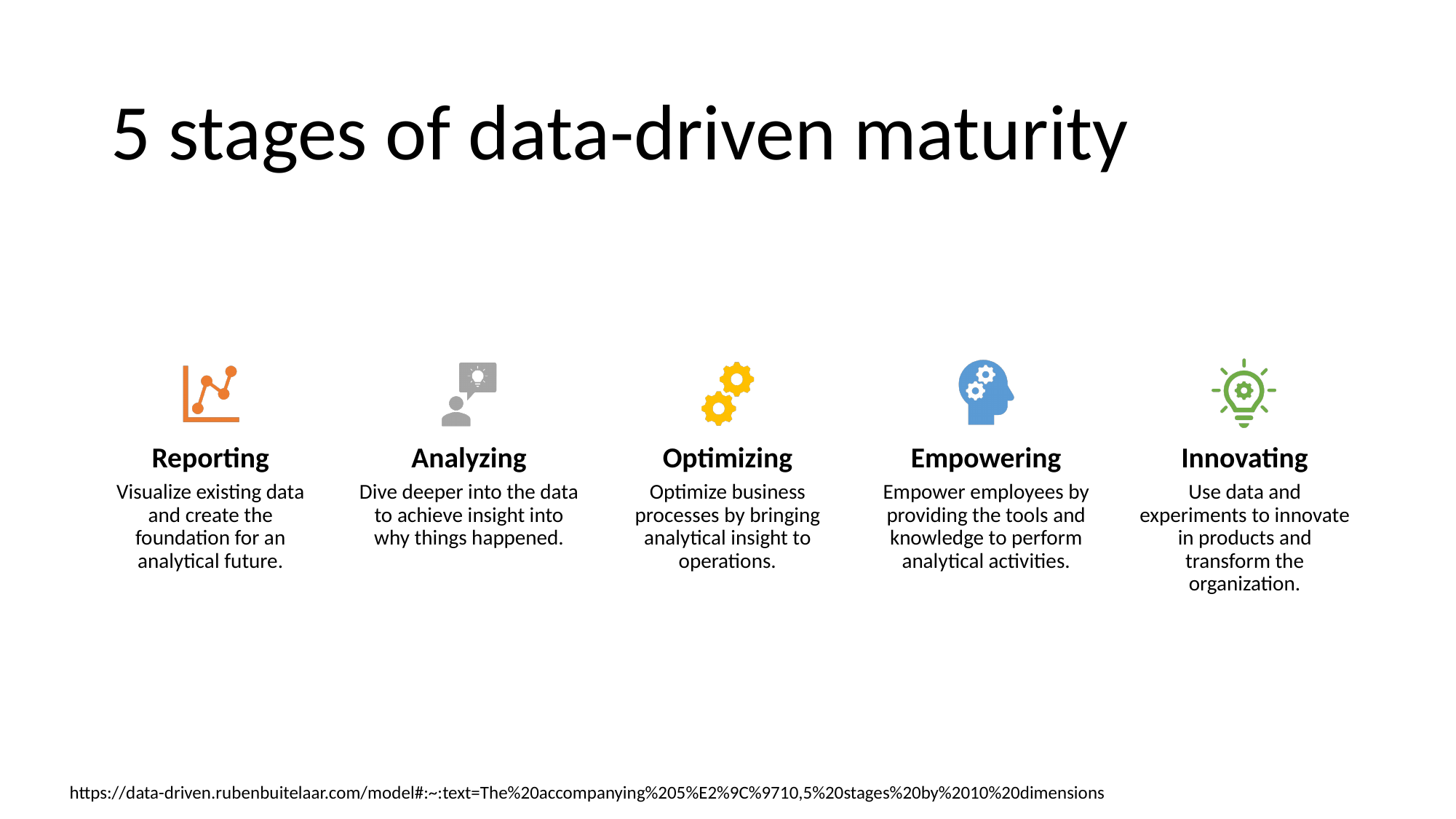

# 5 stages of data-driven maturity
Reporting
Visualize existing data and create the foundation for an analytical future.
Analyzing
Dive deeper into the data to achieve insight into why things happened.
Optimizing
Optimize business processes by bringing analytical insight to operations.
Empowering
Empower employees by providing the tools and knowledge to perform analytical activities.
Innovating
Use data and experiments to innovate in products and transform the organization.
https://data-driven.rubenbuitelaar.com/model#:~:text=The%20accompanying%205%E2%9C%9710,5%20stages%20by%2010%20dimensions